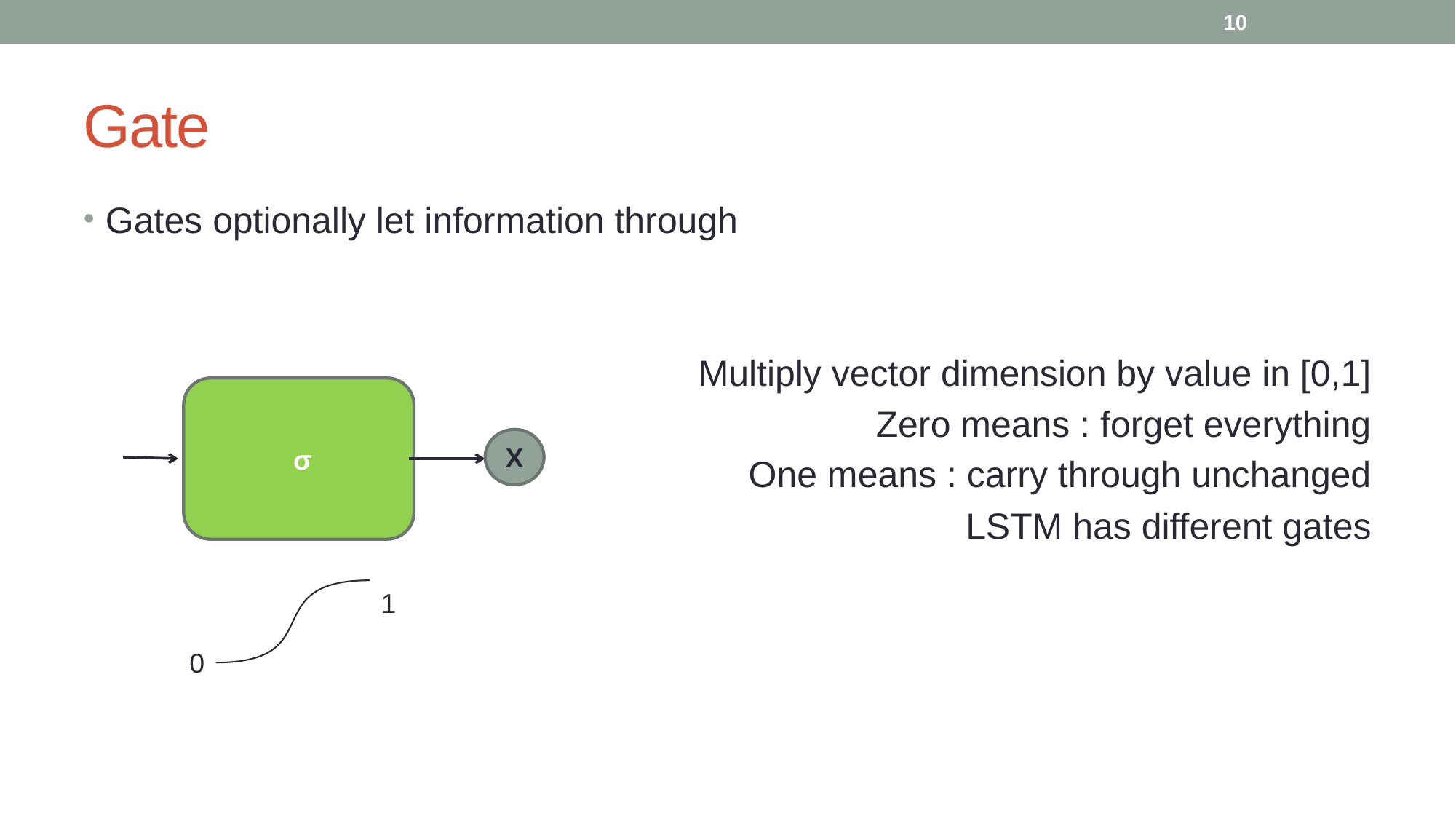

10
# Gate
Gates optionally let information through

Multiply vector dimension by value in [0,1]
Zero means : forget everything
One means : carry through unchanged
LSTM has different gates
 σ
X
1
0